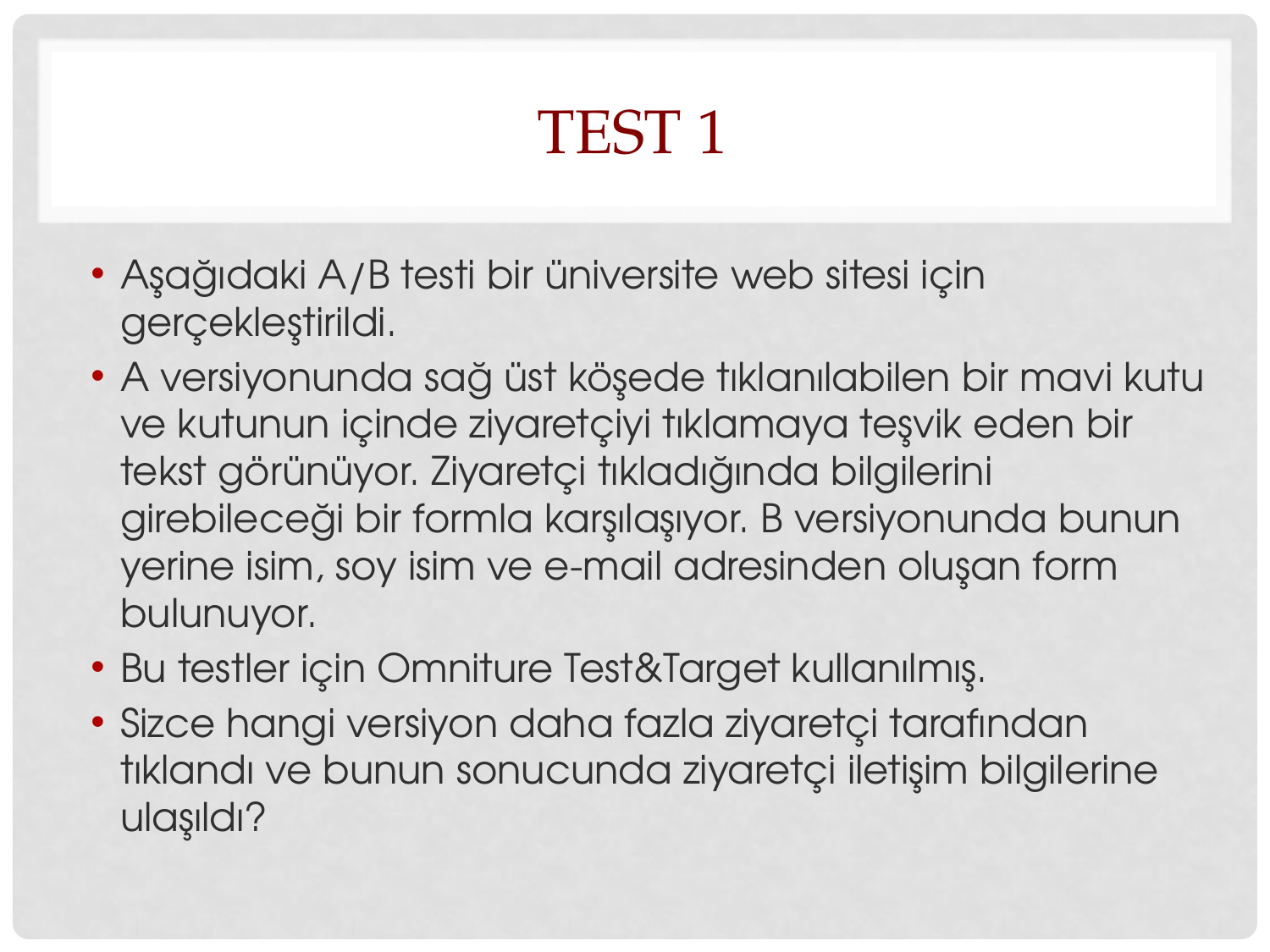

# Test 1
Aşağıdaki A/B testi bir üniversite web sitesi için gerçekleştirildi.
A versiyonunda sağ üst köşede tıklanılabilen bir mavi kutu ve kutunun içinde ziyaretçiyi tıklamaya teşvik eden bir tekst görünüyor. Ziyaretçi tıkladığında bilgilerini girebileceği bir formla karşılaşıyor. B versiyonunda bunun yerine isim, soy isim ve e-mail adresinden oluşan form bulunuyor.
Bu testler için Omniture Test&Target kullanılmış.
Sizce hangi versiyon daha fazla ziyaretçi tarafından tıklandı ve bunun sonucunda ziyaretçi iletişim bilgilerine ulaşıldı?